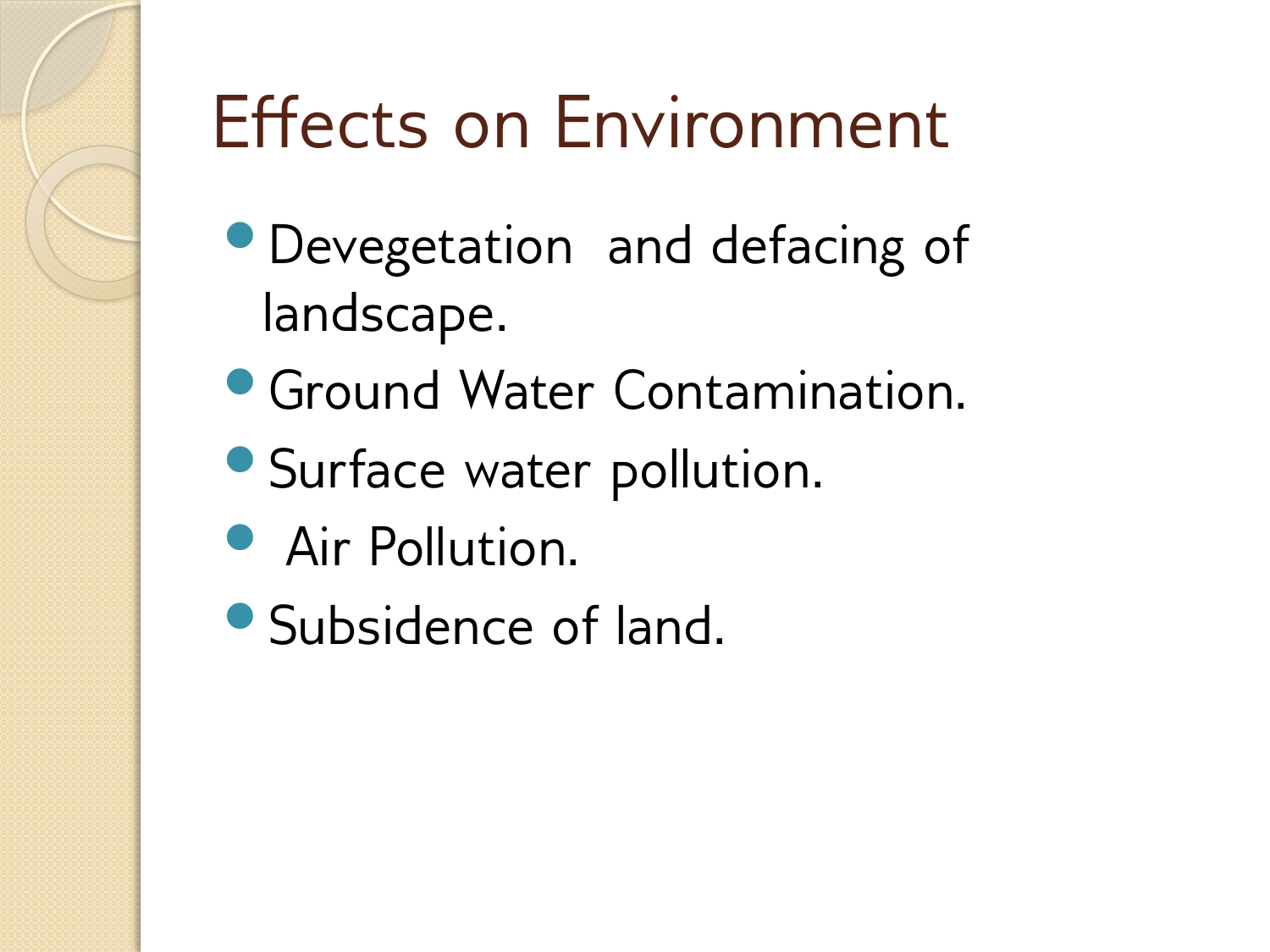

# Effects on Environment
Devegetation  and defacing of landscape.
Ground Water Contamination.
Surface water pollution.
 Air Pollution.
Subsidence of land.